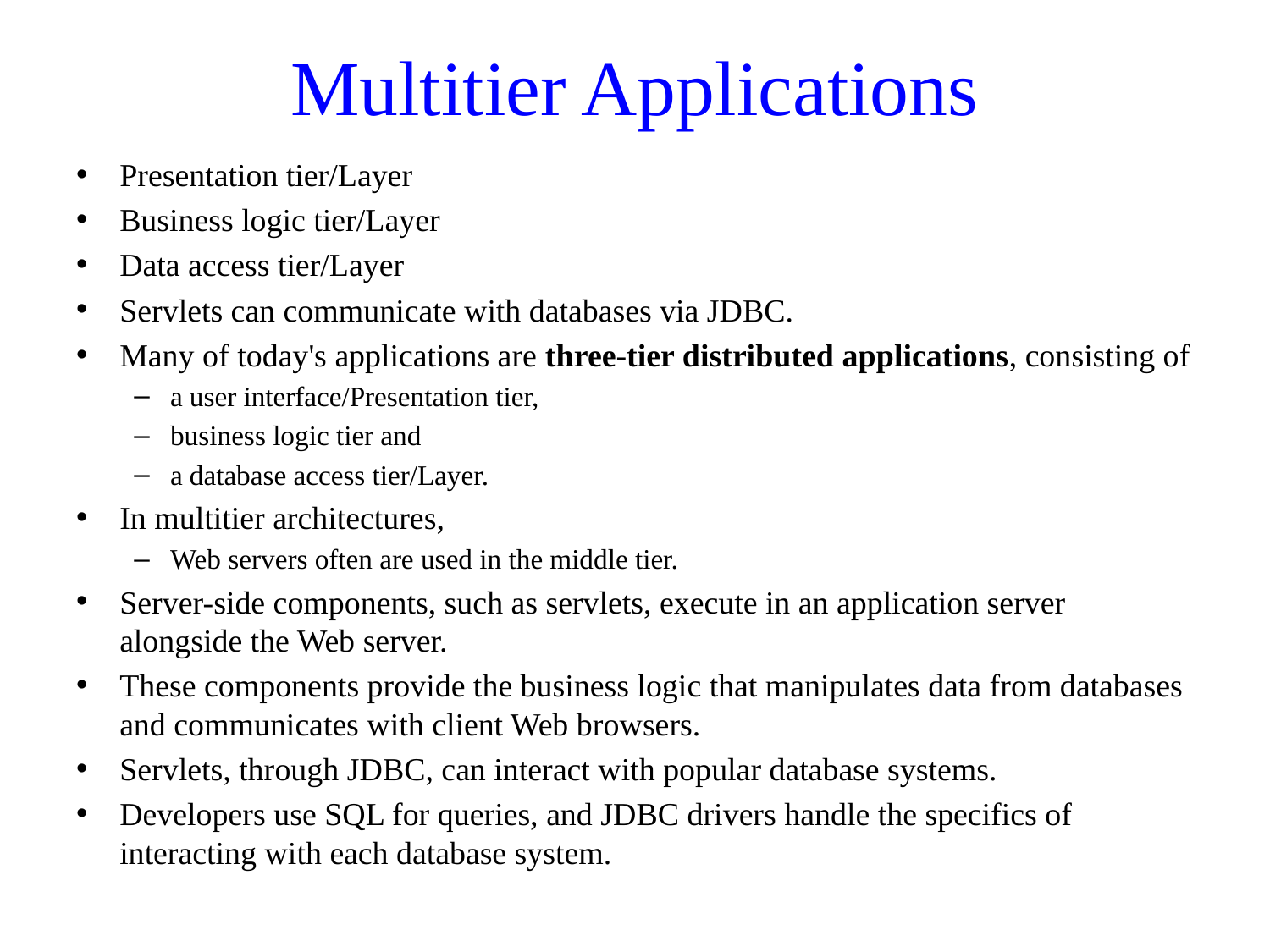

# Multitier Applications
Presentation tier/Layer
Business logic tier/Layer
Data access tier/Layer
Servlets can communicate with databases via JDBC.
Many of today's applications are three-tier distributed applications, consisting of
a user interface/Presentation tier,
business logic tier and
a database access tier/Layer.
In multitier architectures,
Web servers often are used in the middle tier.
Server-side components, such as servlets, execute in an application server alongside the Web server.
These components provide the business logic that manipulates data from databases and communicates with client Web browsers.
Servlets, through JDBC, can interact with popular database systems.
Developers use SQL for queries, and JDBC drivers handle the specifics of interacting with each database system.